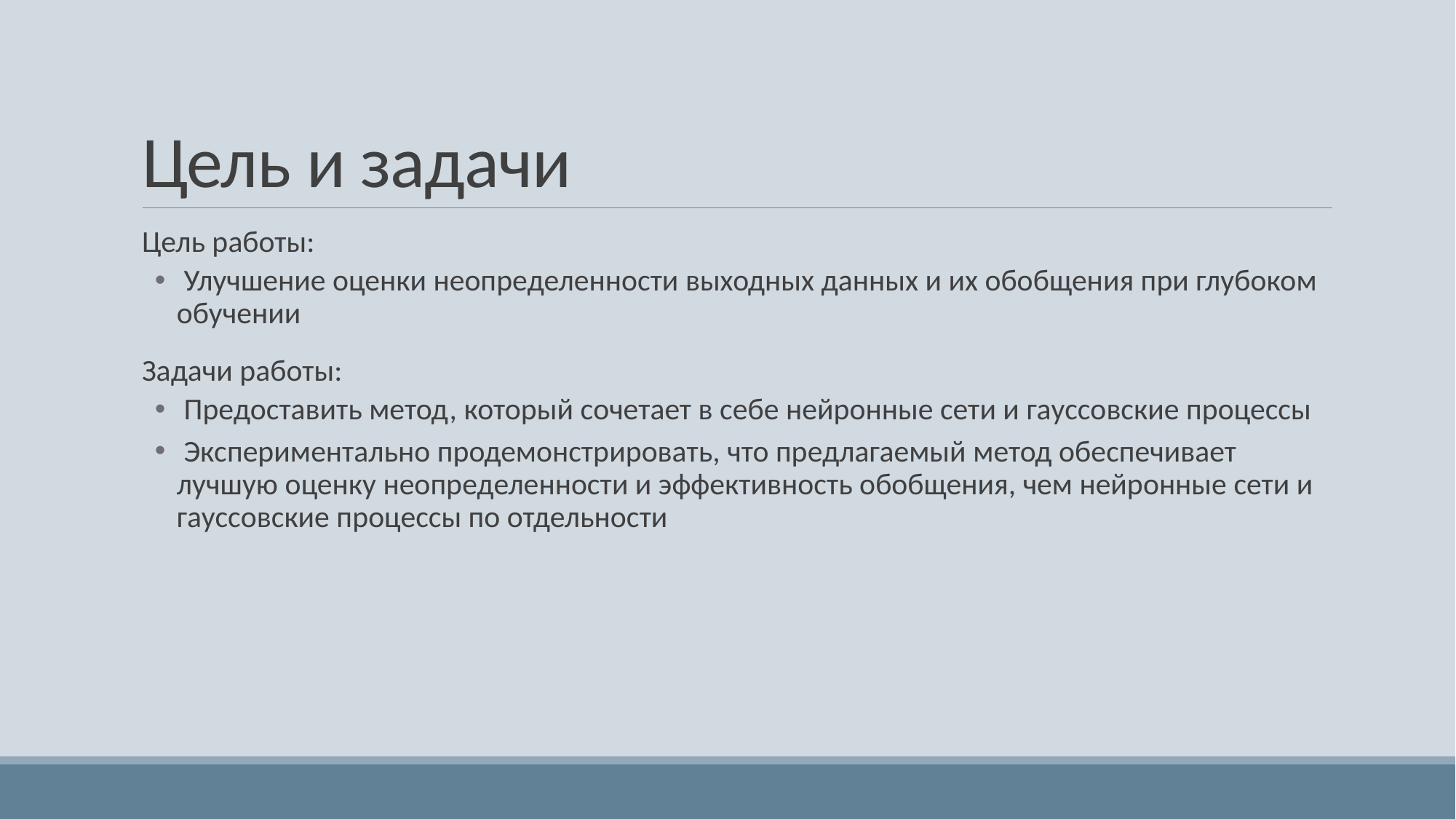

# Цель и задачи
Цель работы:
 Улучшение оценки неопределенности выходных данных и их обобщения при глубоком обучении
Задачи работы:
 Предоставить метод, который сочетает в себе нейронные сети и гауссовские процессы
 Экспериментально продемонстрировать, что предлагаемый метод обеспечивает      лучшую оценку неопределенности и эффективность обобщения, чем нейронные сети и гауссовские процессы по отдельности